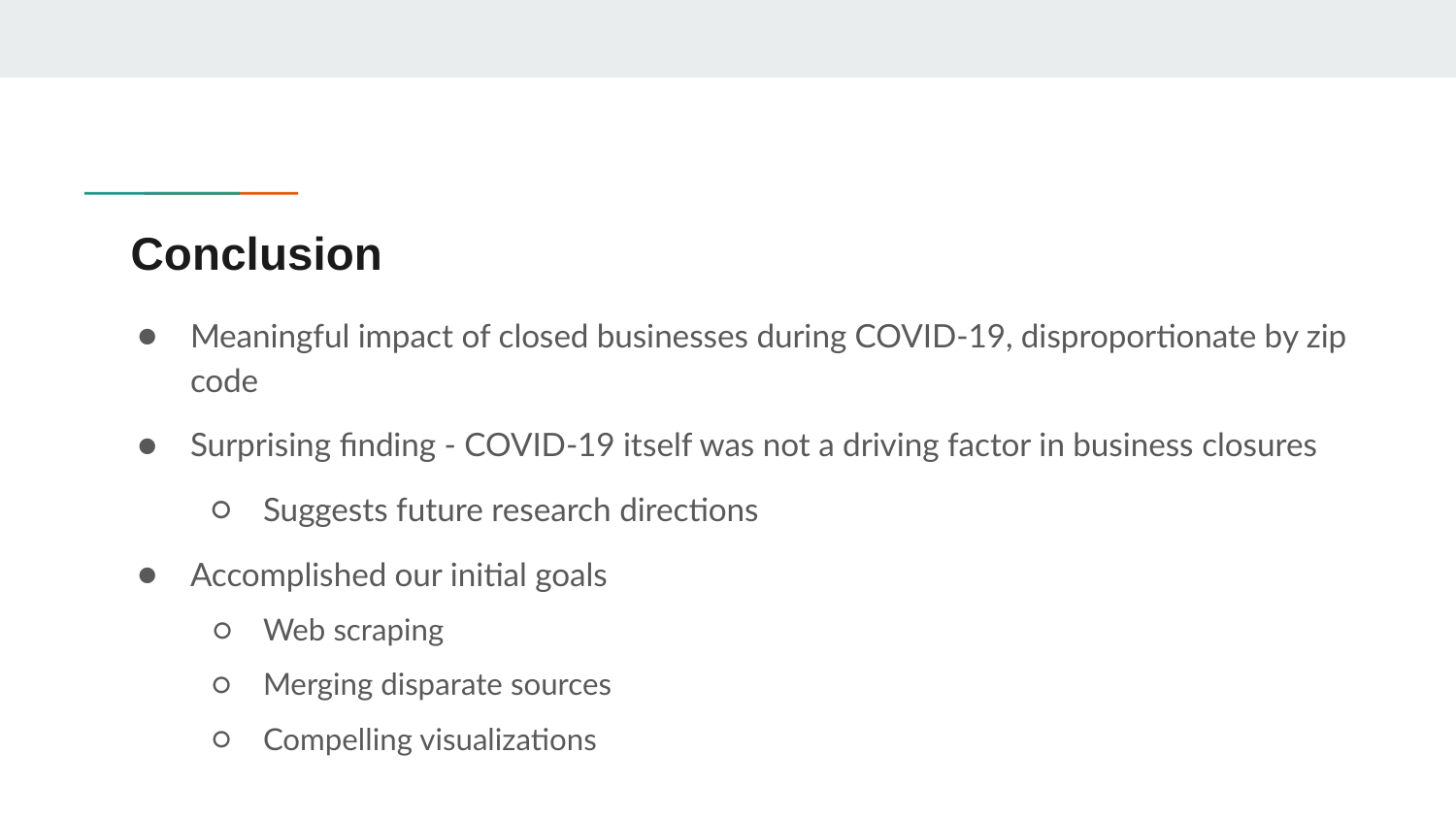

# Conclusion
Meaningful impact of closed businesses during COVID-19, disproportionate by zip code
Surprising finding - COVID-19 itself was not a driving factor in business closures
Suggests future research directions
Accomplished our initial goals
Web scraping
Merging disparate sources
Compelling visualizations